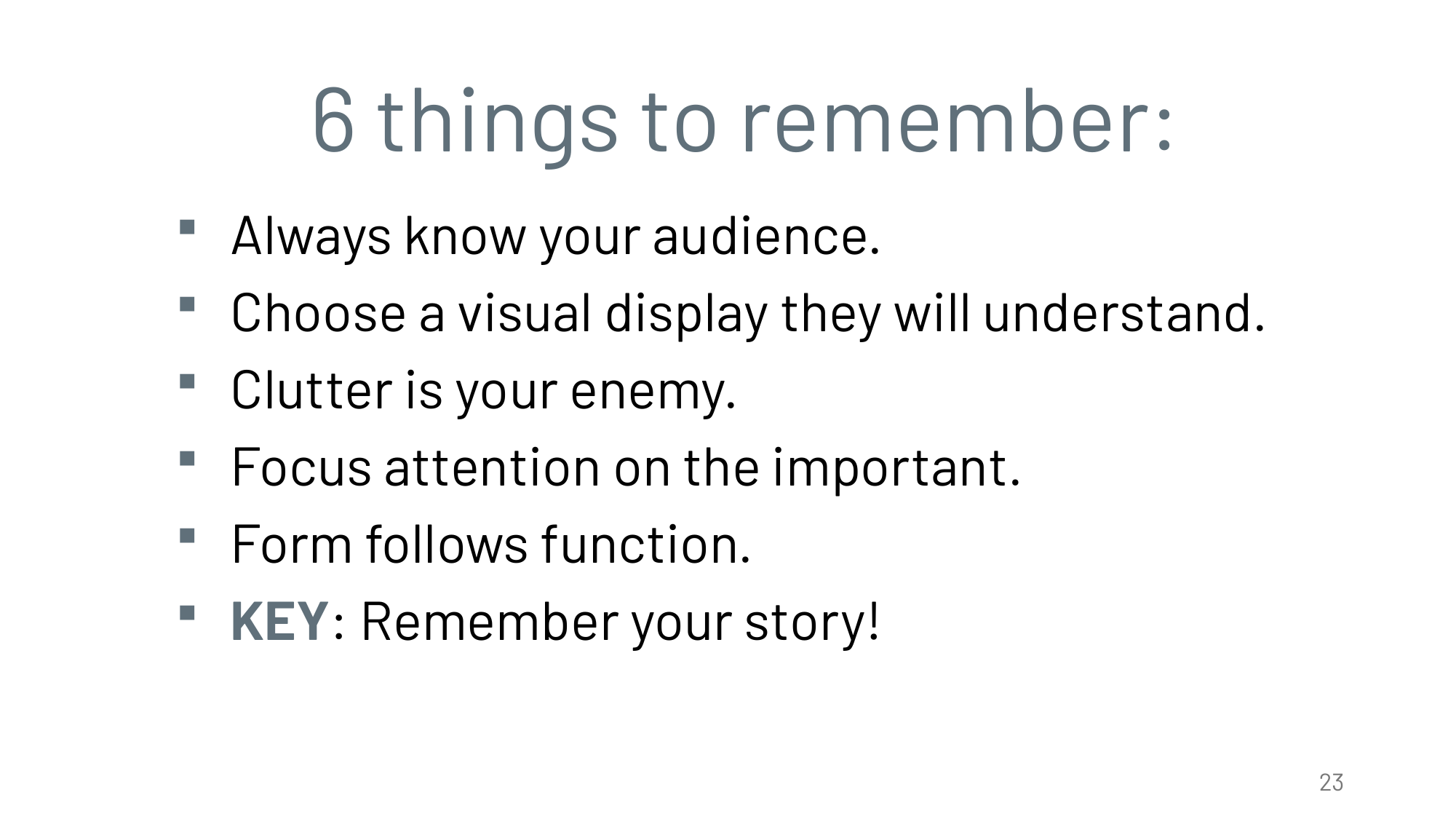

6 things to remember:
Always know your audience.
Choose a visual display they will understand.
Clutter is your enemy.
Focus attention on the important.
Form follows function.
KEY: Remember your story!
23